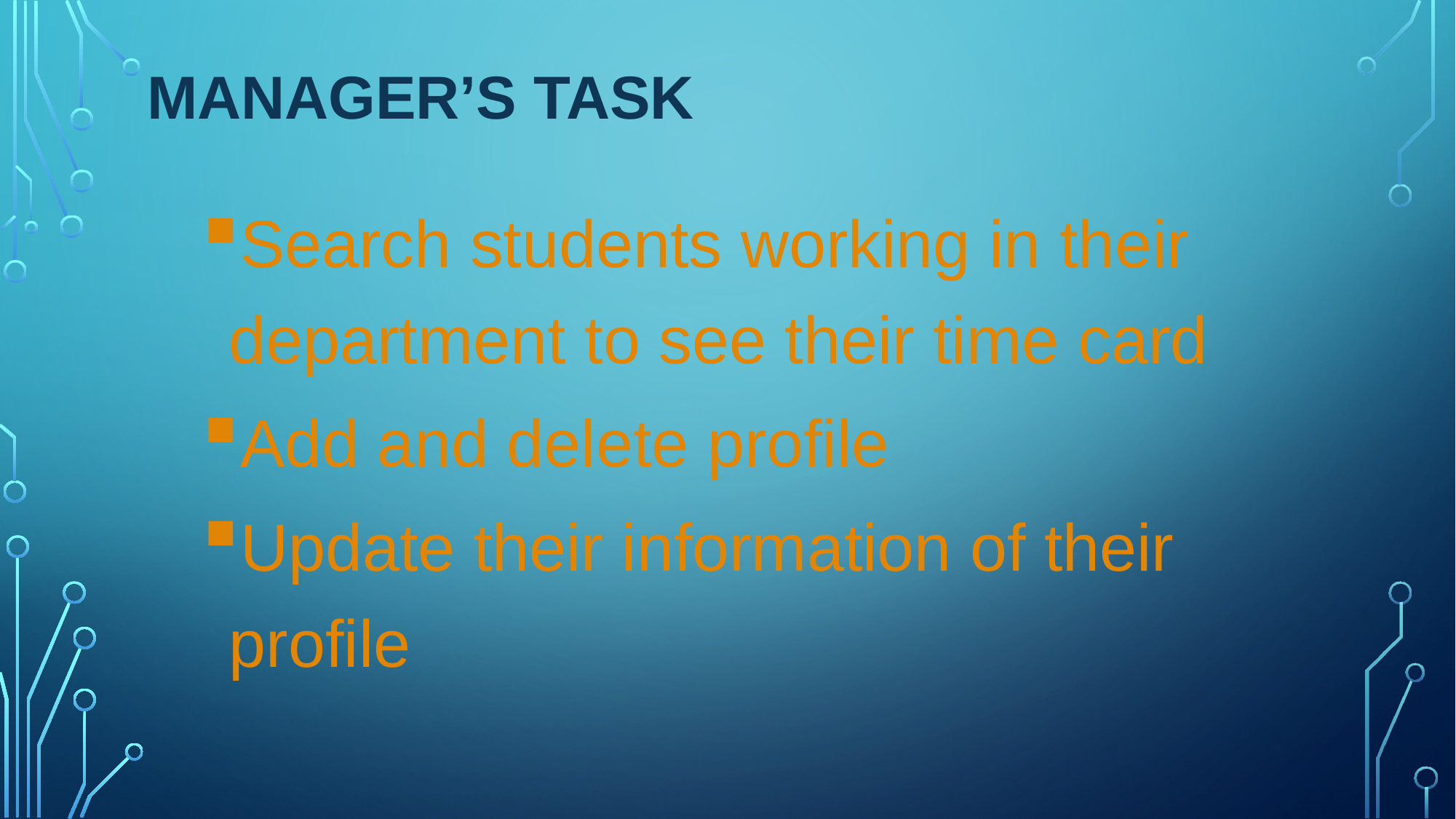

# MANAGER’S TASK
Search students working in their department to see their time card
Add and delete profile
Update their information of their profile